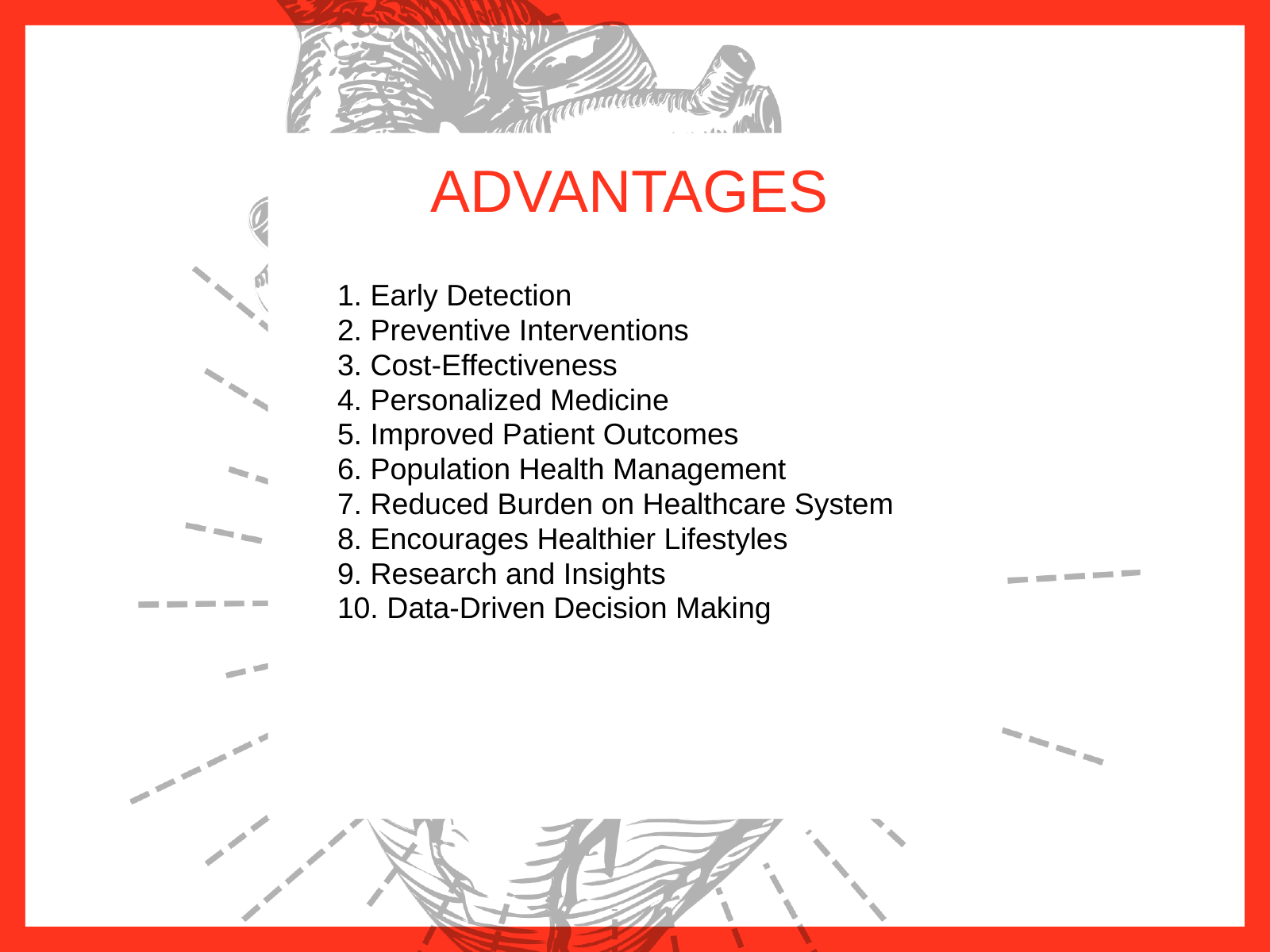

ADVANTAGES

1. Early Detection
2. Preventive Interventions
3. Cost-Effectiveness
4. Personalized Medicine
5. Improved Patient Outcomes
6. Population Health Management
7. Reduced Burden on Healthcare System
8. Encourages Healthier Lifestyles
9. Research and Insights
10. Data-Driven Decision Making